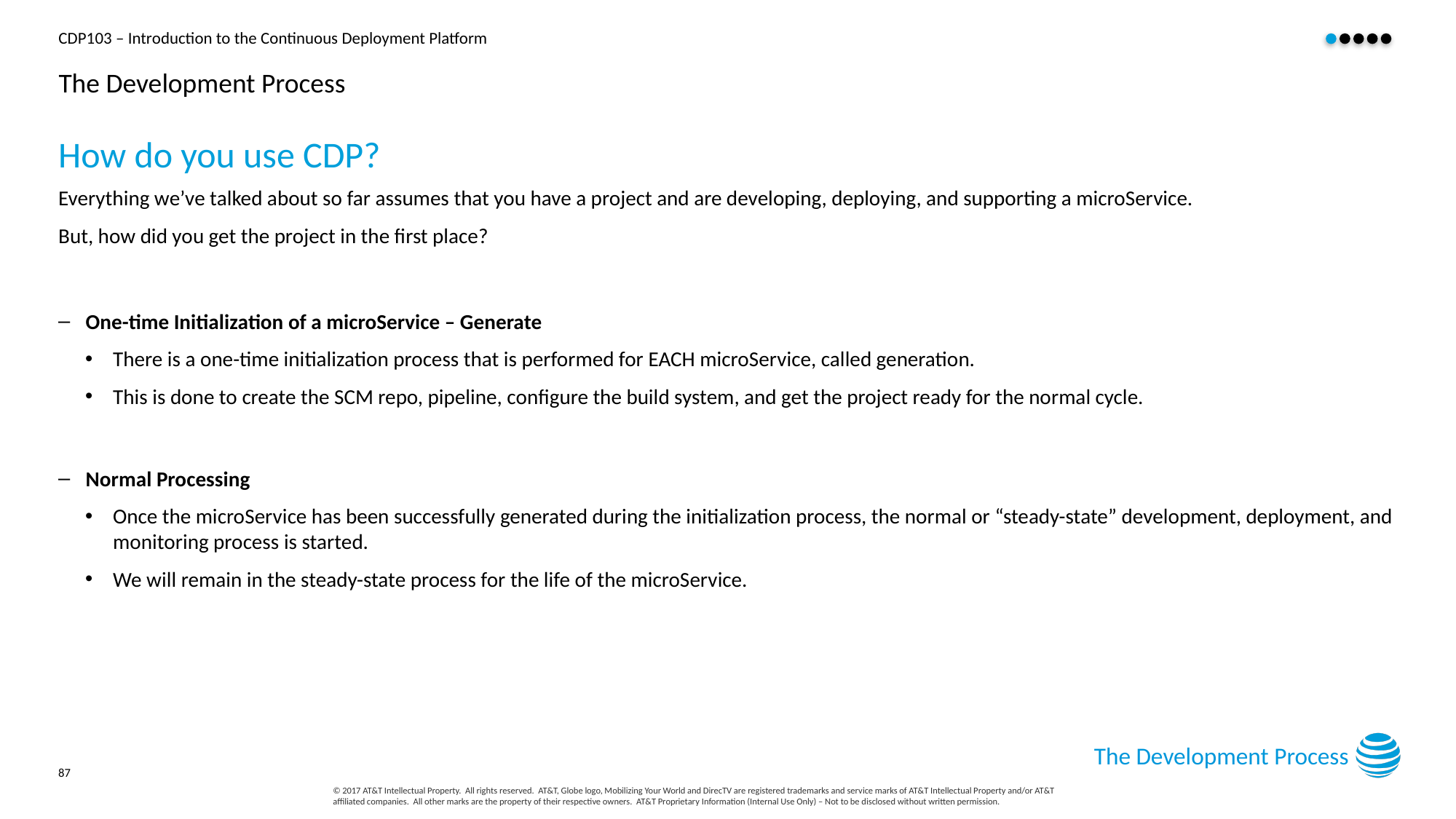

# The Development Process
How do you use CDP?
Everything we’ve talked about so far assumes that you have a project and are developing, deploying, and supporting a microService.
But, how did you get the project in the first place?

One-time Initialization of a microService – Generate
There is a one-time initialization process that is performed for EACH microService, called generation.
This is done to create the SCM repo, pipeline, configure the build system, and get the project ready for the normal cycle.

Normal Processing
Once the microService has been successfully generated during the initialization process, the normal or “steady-state” development, deployment, and monitoring process is started.
We will remain in the steady-state process for the life of the microService.
The Development Process
87